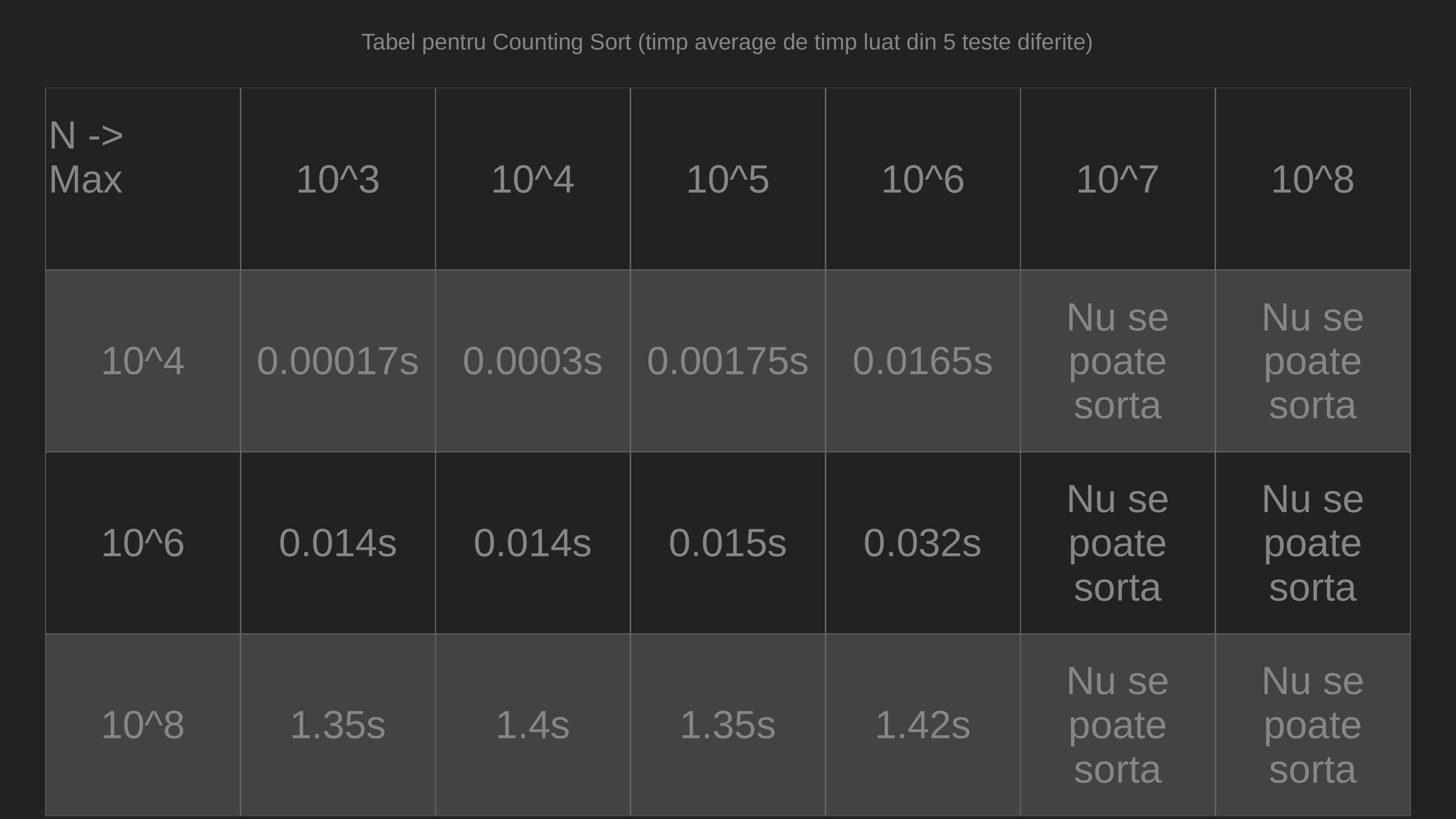

Tabel pentru Counting Sort (timp average de timp luat din 5 teste diferite)
| N -> Max | 10^3 | 10^4 | 10^5 | 10^6 | 10^7 | 10^8 |
| --- | --- | --- | --- | --- | --- | --- |
| 10^4 | 0.00017s | 0.0003s | 0.00175s | 0.0165s | Nu se poate sorta | Nu se poate sorta |
| 10^6 | 0.014s | 0.014s | 0.015s | 0.032s | Nu se poate sorta | Nu se poate sorta |
| 10^8 | 1.35s | 1.4s | 1.35s | 1.42s | Nu se poate sorta | Nu se poate sorta |